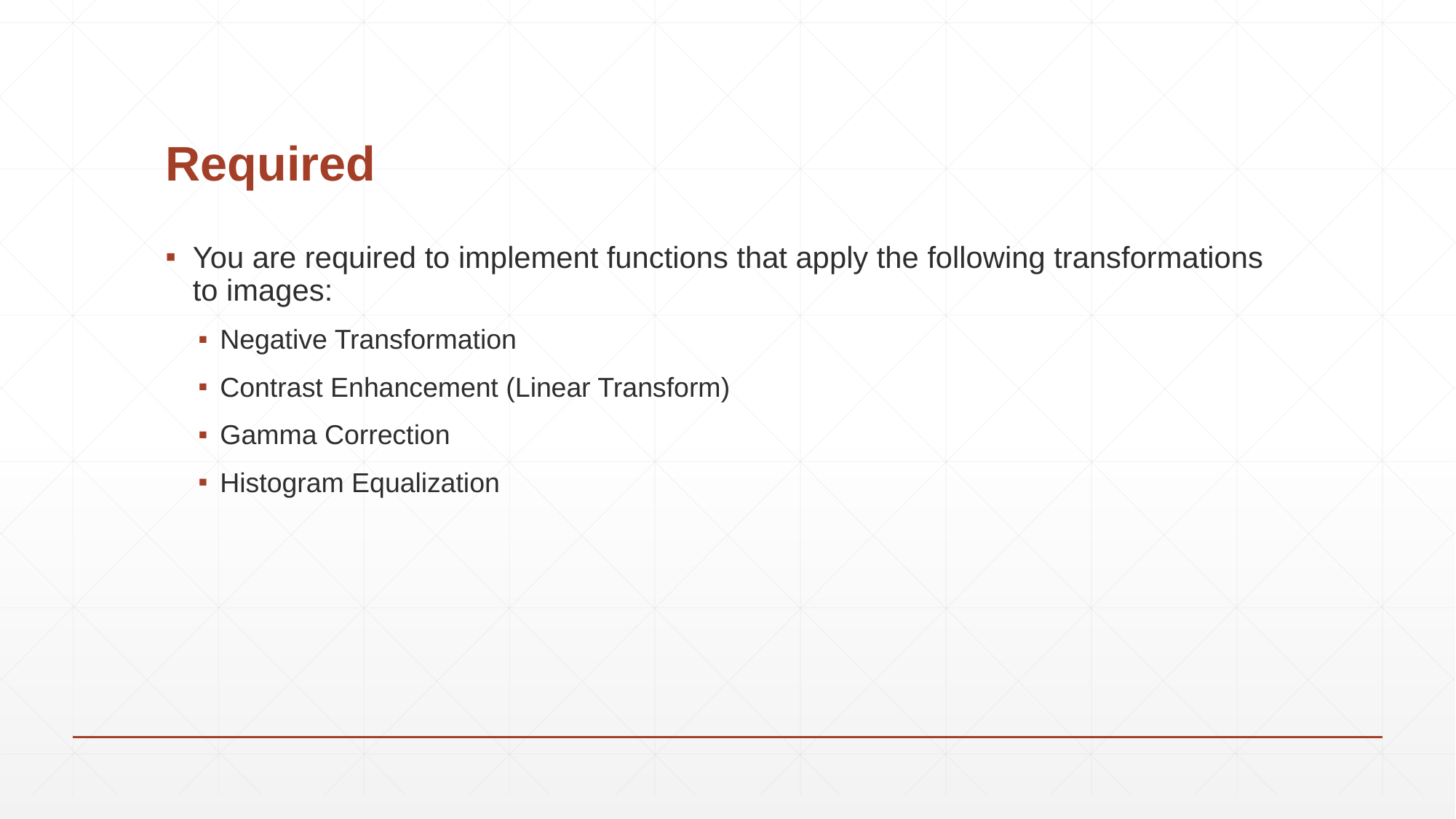

# Required
You are required to implement functions that apply the following transformations to images:
Negative Transformation
Contrast Enhancement (Linear Transform)
Gamma Correction
Histogram Equalization